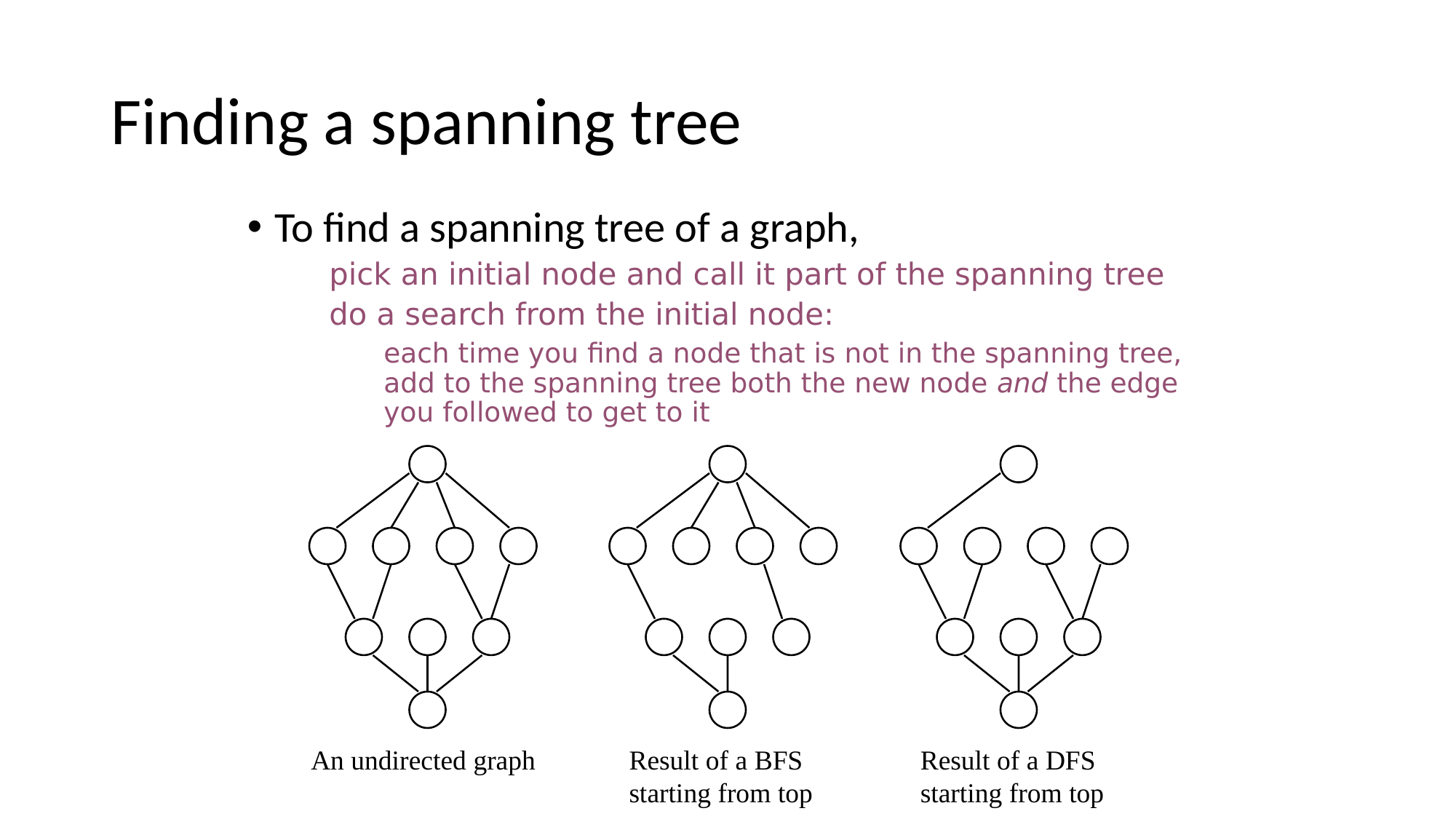

# Finding a spanning tree
To find a spanning tree of a graph,
pick an initial node and call it part of the spanning tree
do a search from the initial node:
each time you find a node that is not in the spanning tree, add to the spanning tree both the new node and the edge you followed to get to it

Result of a BFS
starting from top

Result of a DFS
starting from top

An undirected graph